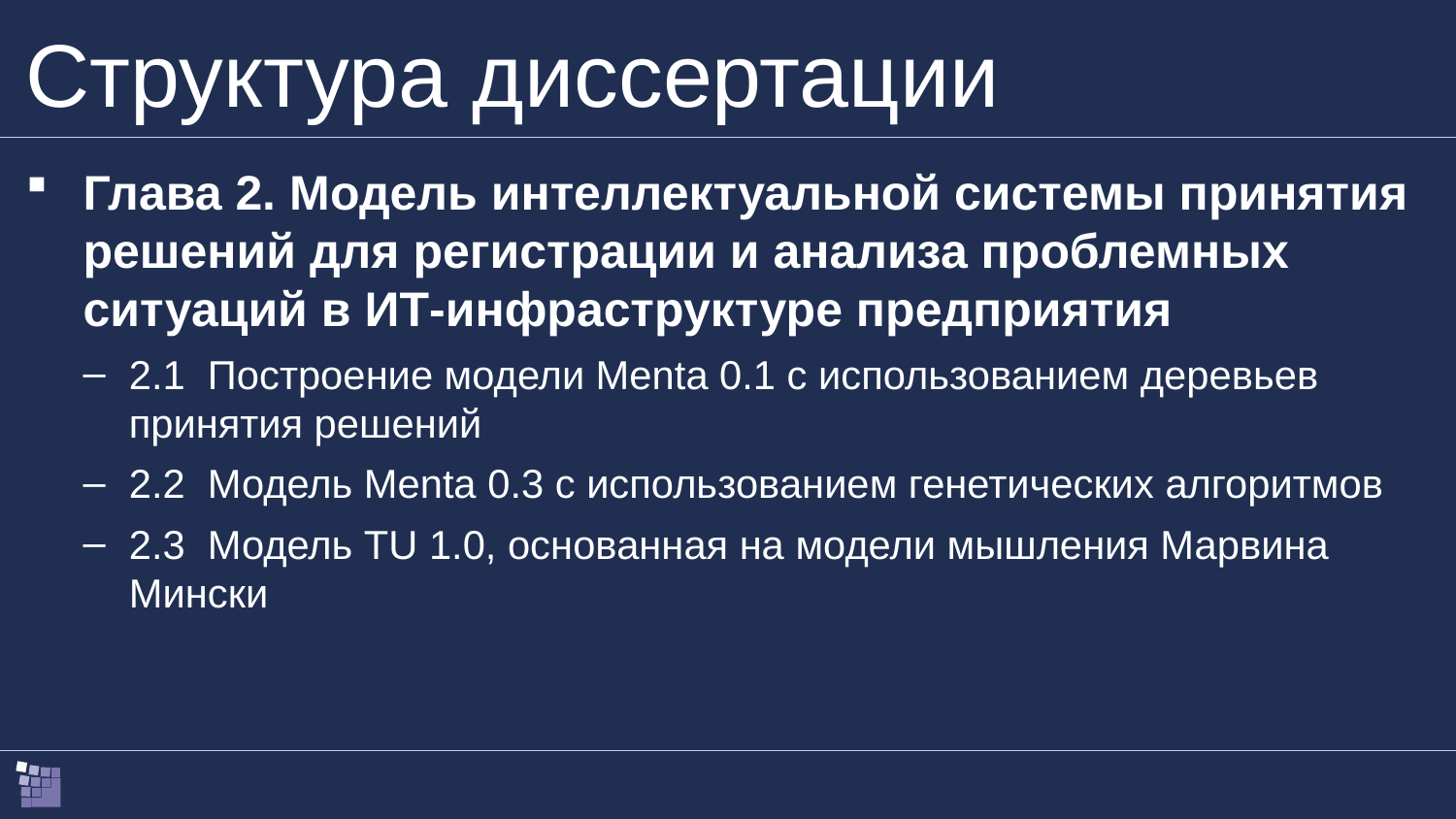

# Структура диссертации
Глава 2. Модель интеллектуальной системы принятия решений для регистрации и анализа проблемных ситуаций в ИТ-инфраструктуре предприятия
2.1  Построение модели Menta 0.1 с использованием деревьев принятия решений
2.2  Модель Menta 0.3 с использованием генетических алгоритмов
2.3  Модель TU 1.0, основанная на модели мышления Марвина Мински